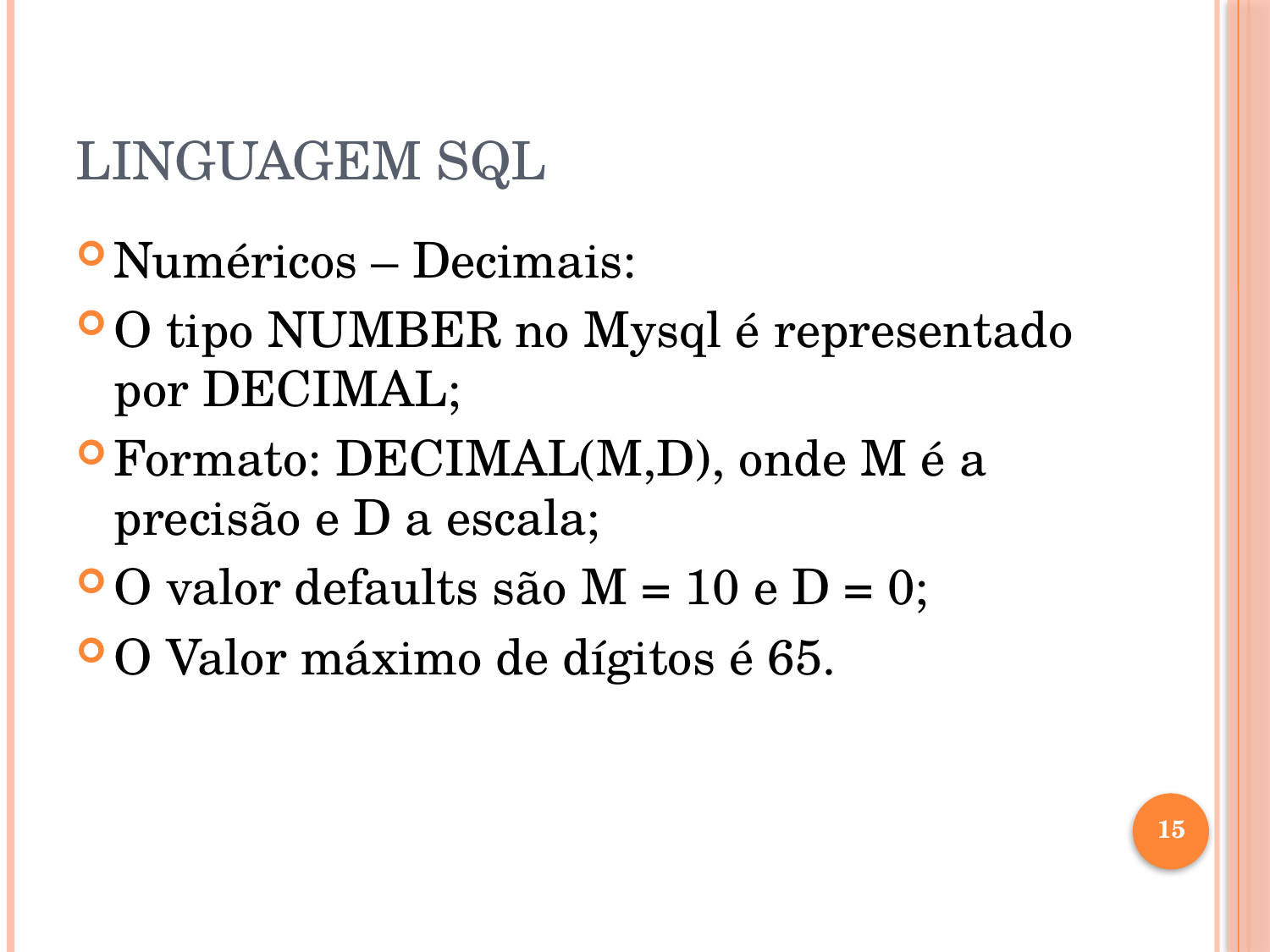

# Linguagem SQL
Numéricos – Decimais:
O tipo NUMBER no Mysql é representado por DECIMAL;
Formato: DECIMAL(M,D), onde M é a precisão e D a escala;
O valor defaults são M = 10 e D = 0;
O Valor máximo de dígitos é 65.

15